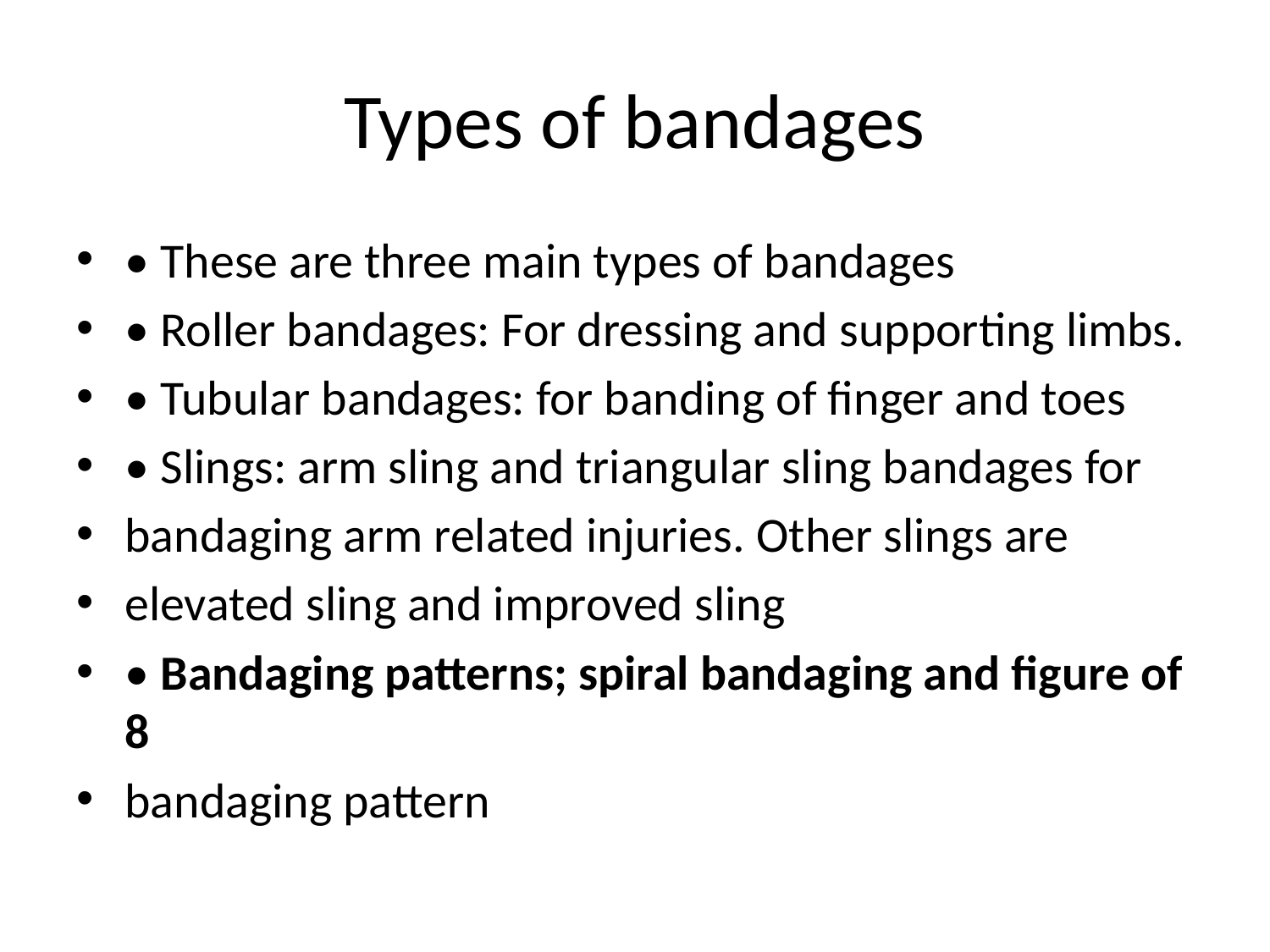

# Types of bandages
• These are three main types of bandages
• Roller bandages: For dressing and supporting limbs.
• Tubular bandages: for banding of finger and toes
• Slings: arm sling and triangular sling bandages for
bandaging arm related injuries. Other slings are
elevated sling and improved sling
• Bandaging patterns; spiral bandaging and figure of 8
bandaging pattern